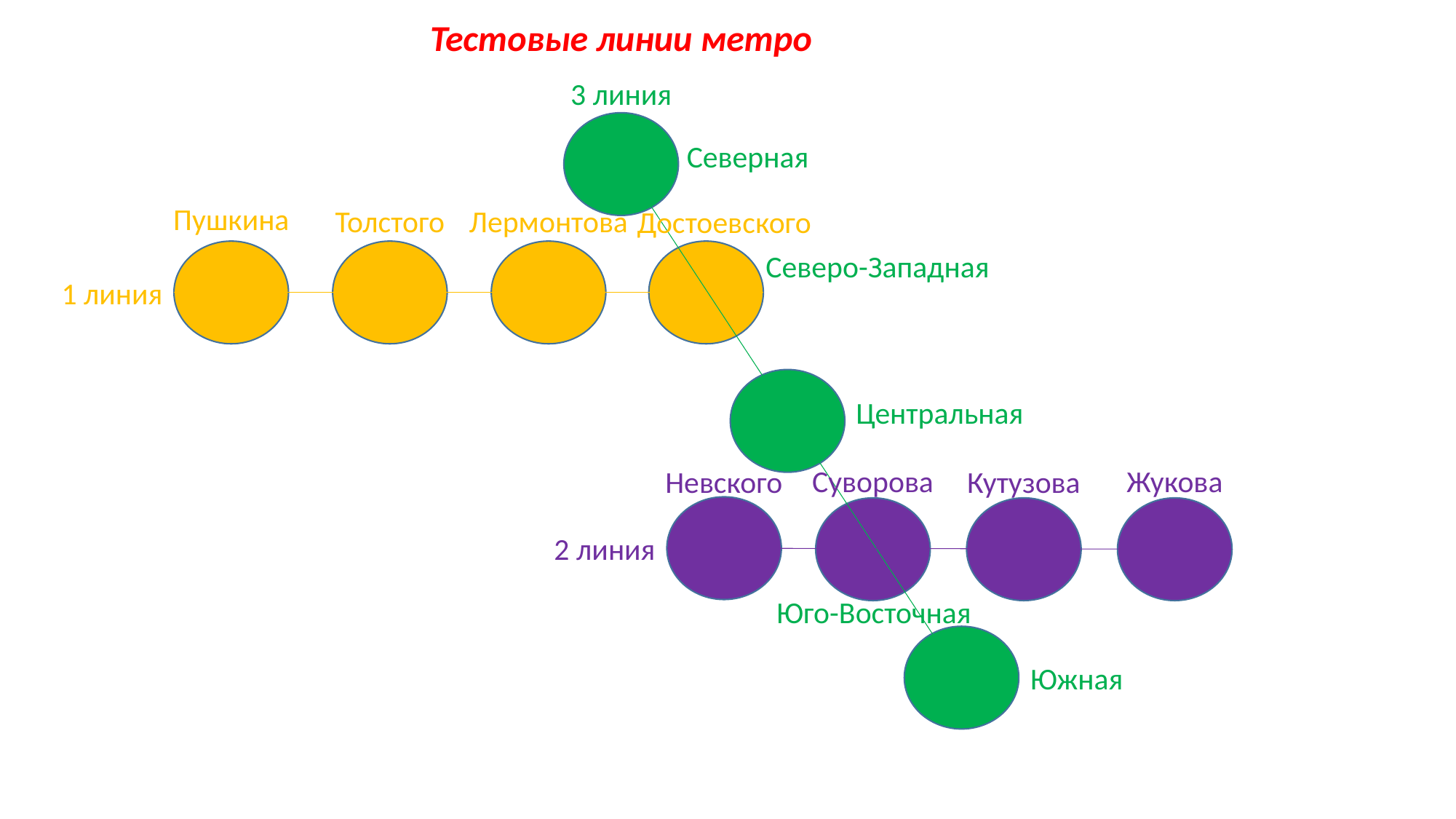

Тестовые линии метро
3 линия

Северная

2 линия

Пушкина
Лермонтова
Толстого
Достоевского
Северо-Западная
1 линия
Центральная
Суворова
Жукова
Невского
Кутузова
Юго-Восточная
Южная